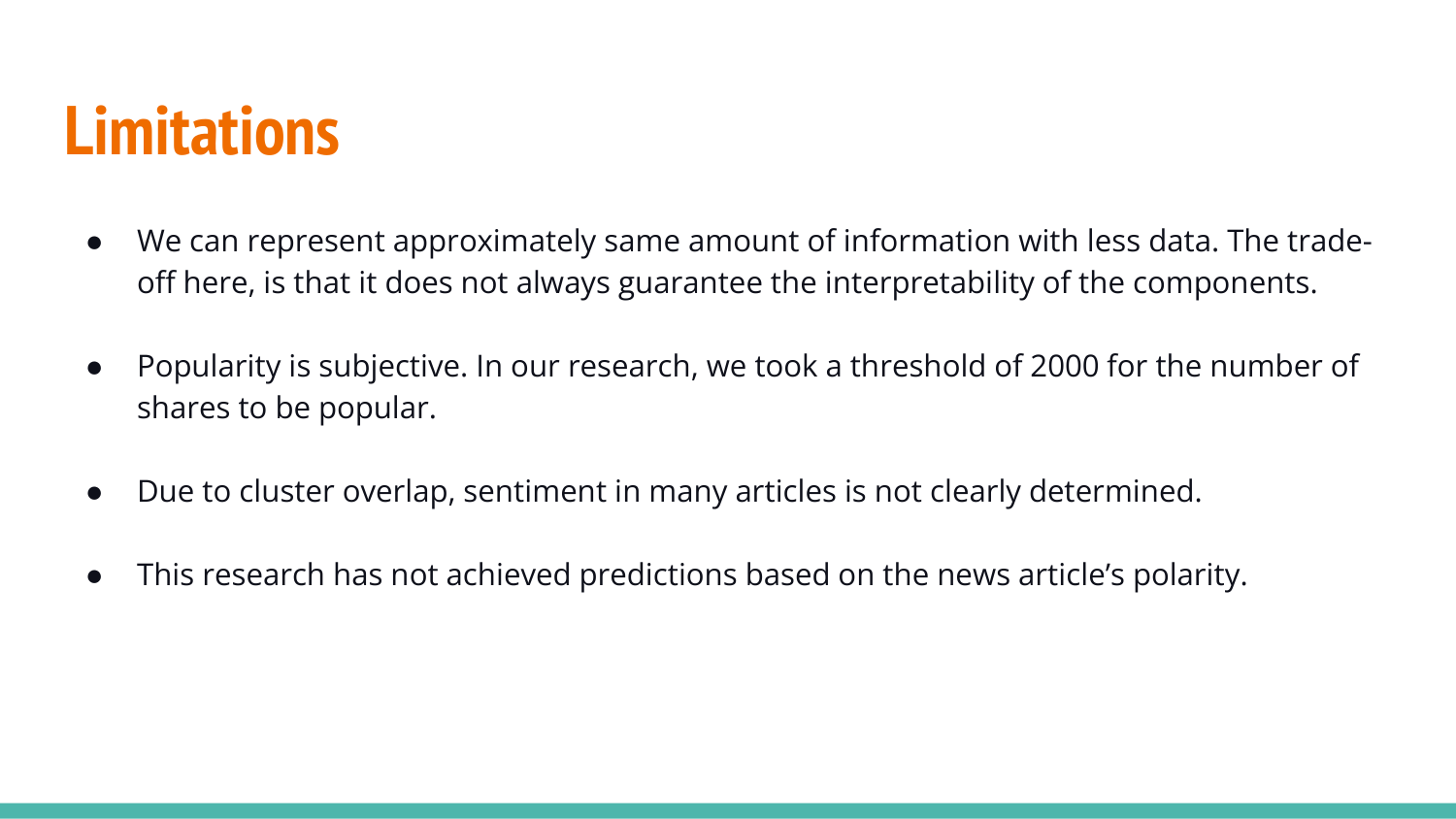

# Limitations
We can represent approximately same amount of information with less data. The trade-off here, is that it does not always guarantee the interpretability of the components.

Popularity is subjective. In our research, we took a threshold of 2000 for the number of shares to be popular.

Due to cluster overlap, sentiment in many articles is not clearly determined.

This research has not achieved predictions based on the news article’s polarity.